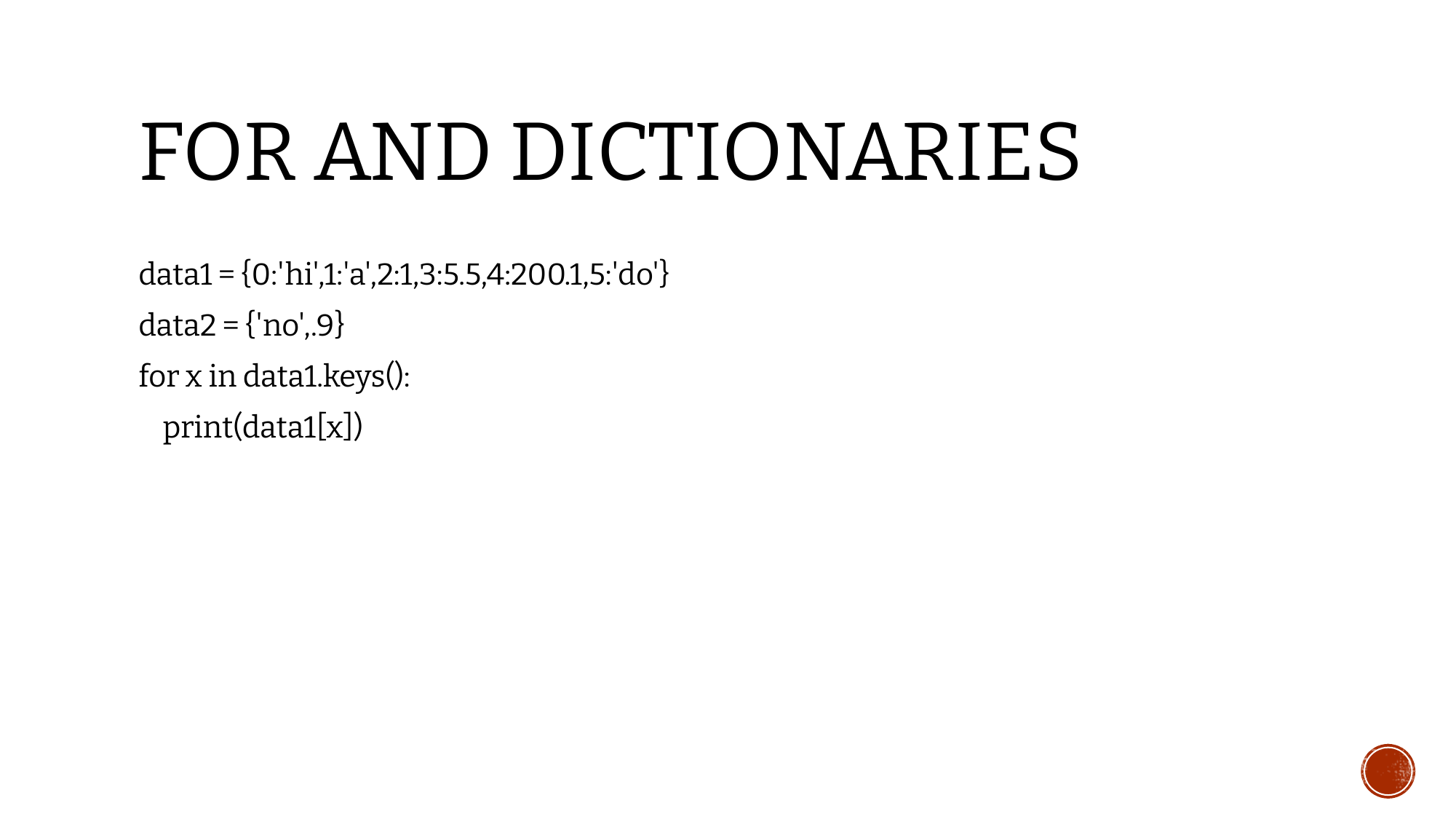

# For and dictionaries
data1 = {0:'hi',1:'a',2:1,3:5.5,4:200.1,5:'do'}
data2 = {'no',.9}
for x in data1.keys():
    print(data1[x])